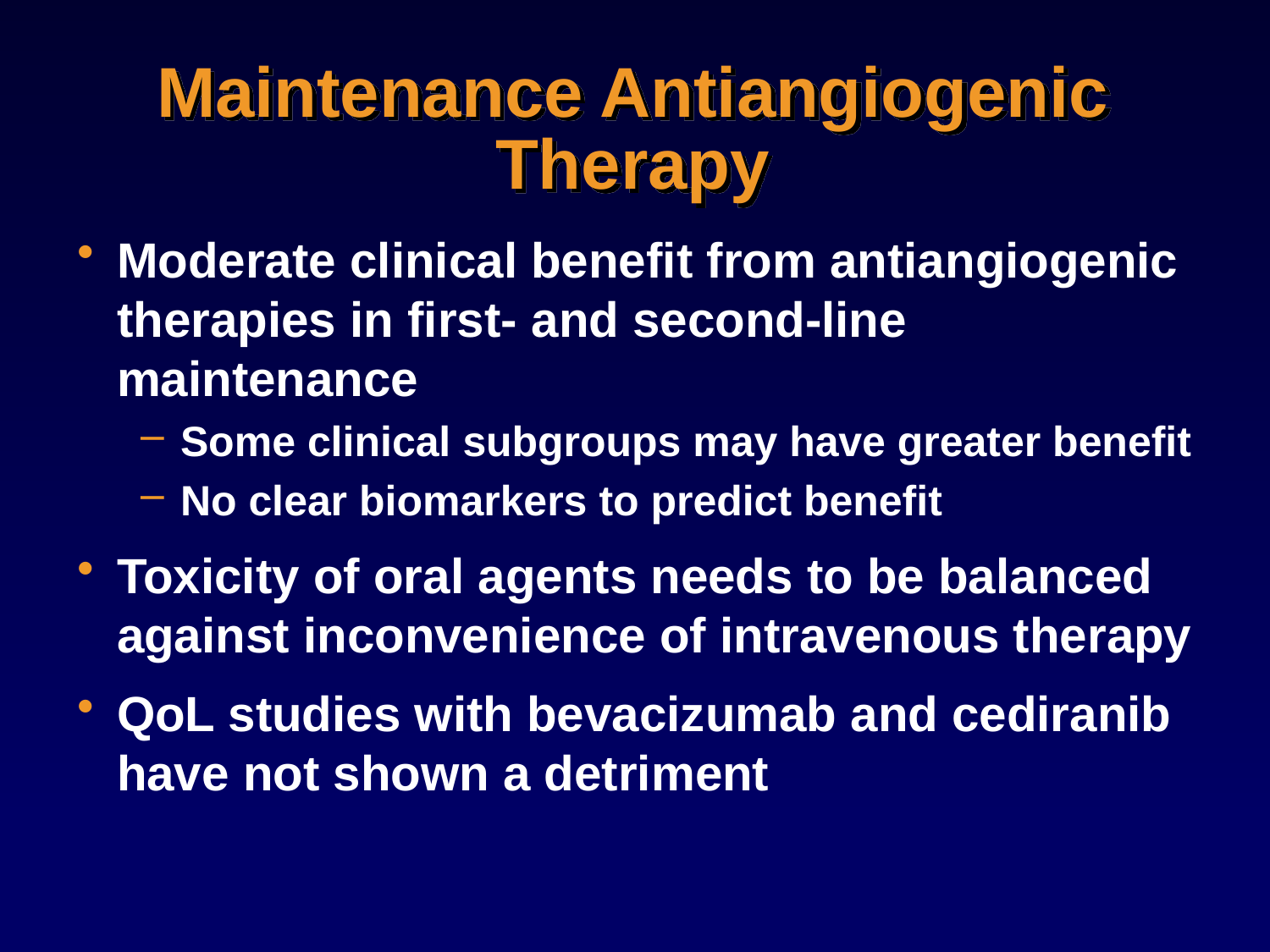

# Maintenance Antiangiogenic Therapy
Moderate clinical benefit from antiangiogenic therapies in first- and second-line maintenance
Some clinical subgroups may have greater benefit
No clear biomarkers to predict benefit
Toxicity of oral agents needs to be balanced against inconvenience of intravenous therapy
QoL studies with bevacizumab and cediranib have not shown a detriment